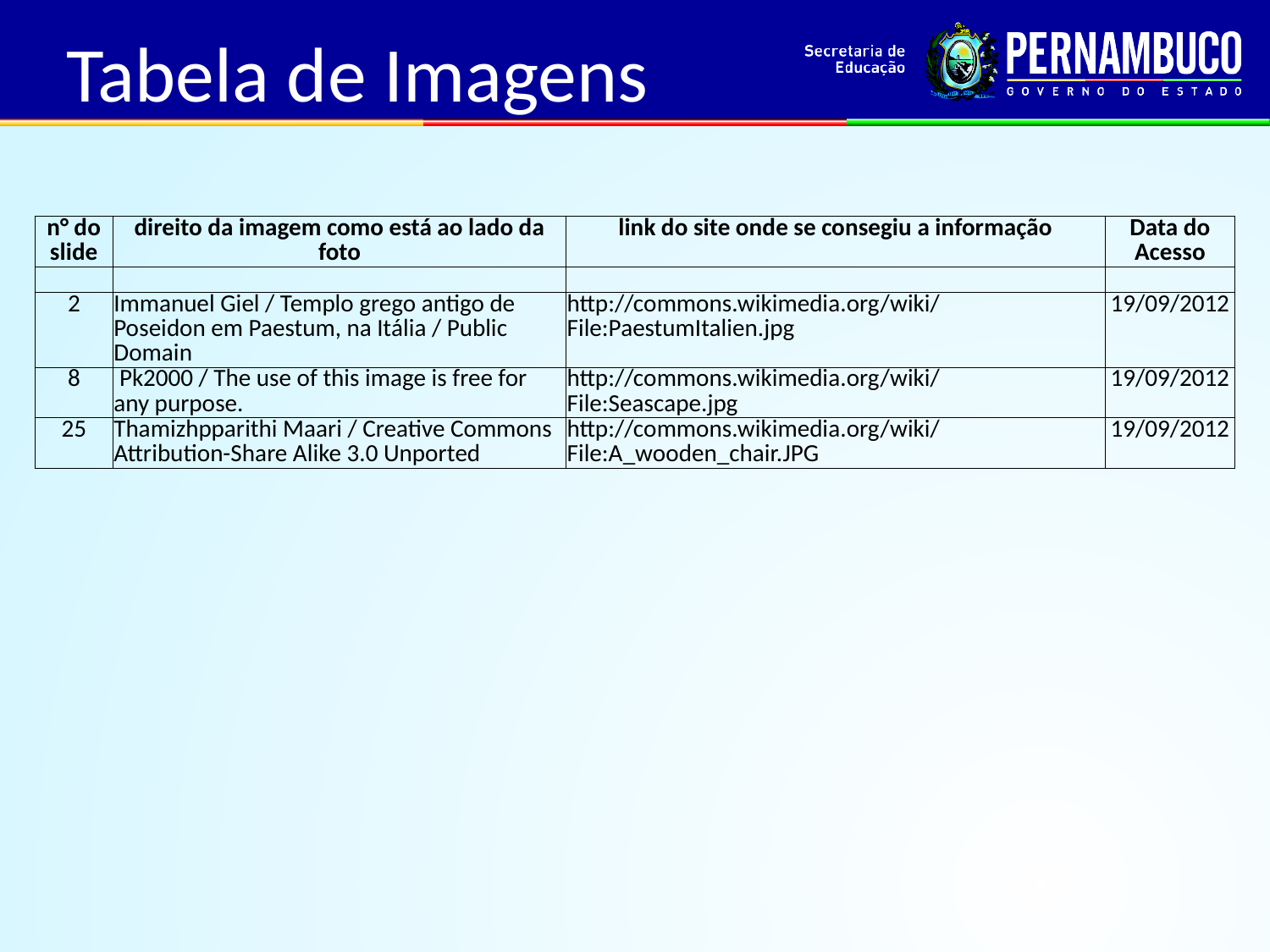

Tabela de Imagens
| n° do slide | direito da imagem como está ao lado da foto | link do site onde se consegiu a informação | Data do Acesso |
| --- | --- | --- | --- |
|  |  |  |  |
| 2 | Immanuel Giel / Templo grego antigo de Poseidon em Paestum, na Itália / Public Domain | http://commons.wikimedia.org/wiki/File:PaestumItalien.jpg | 19/09/2012 |
| 8 | Pk2000 / The use of this image is free for any purpose. | http://commons.wikimedia.org/wiki/File:Seascape.jpg | 19/09/2012 |
| 25 | Thamizhpparithi Maari / Creative Commons Attribution-Share Alike 3.0 Unported | http://commons.wikimedia.org/wiki/File:A\_wooden\_chair.JPG | 19/09/2012 |